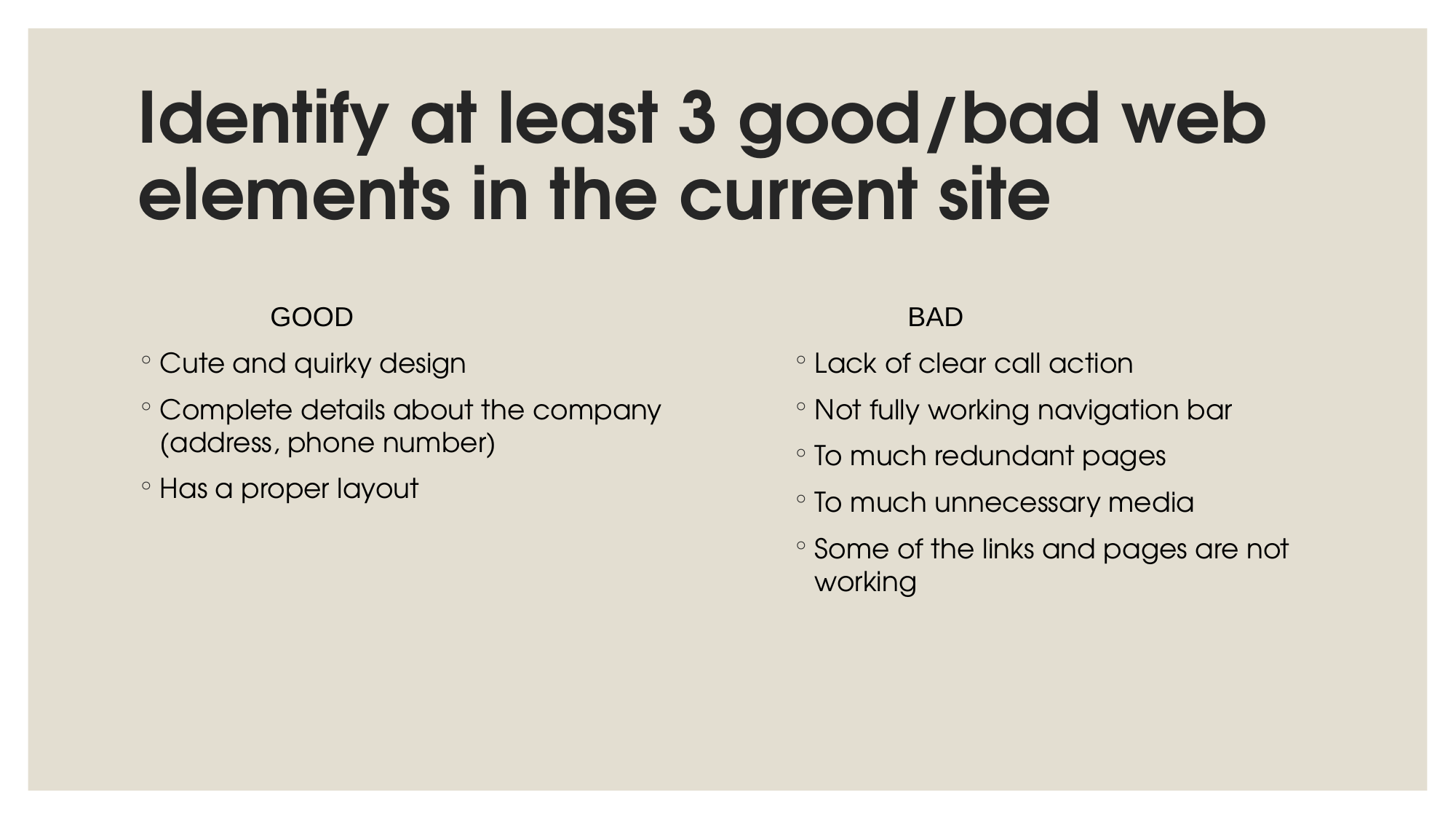

# Identify at least 3 good/bad web elements in the current site
	   GOOD
Cute and quirky design
Complete details about the company (address, phone number)
Has a proper layout
               BAD
Lack of clear call action
Not fully working navigation bar
To much redundant pages
To much unnecessary media
Some of the links and pages are not working